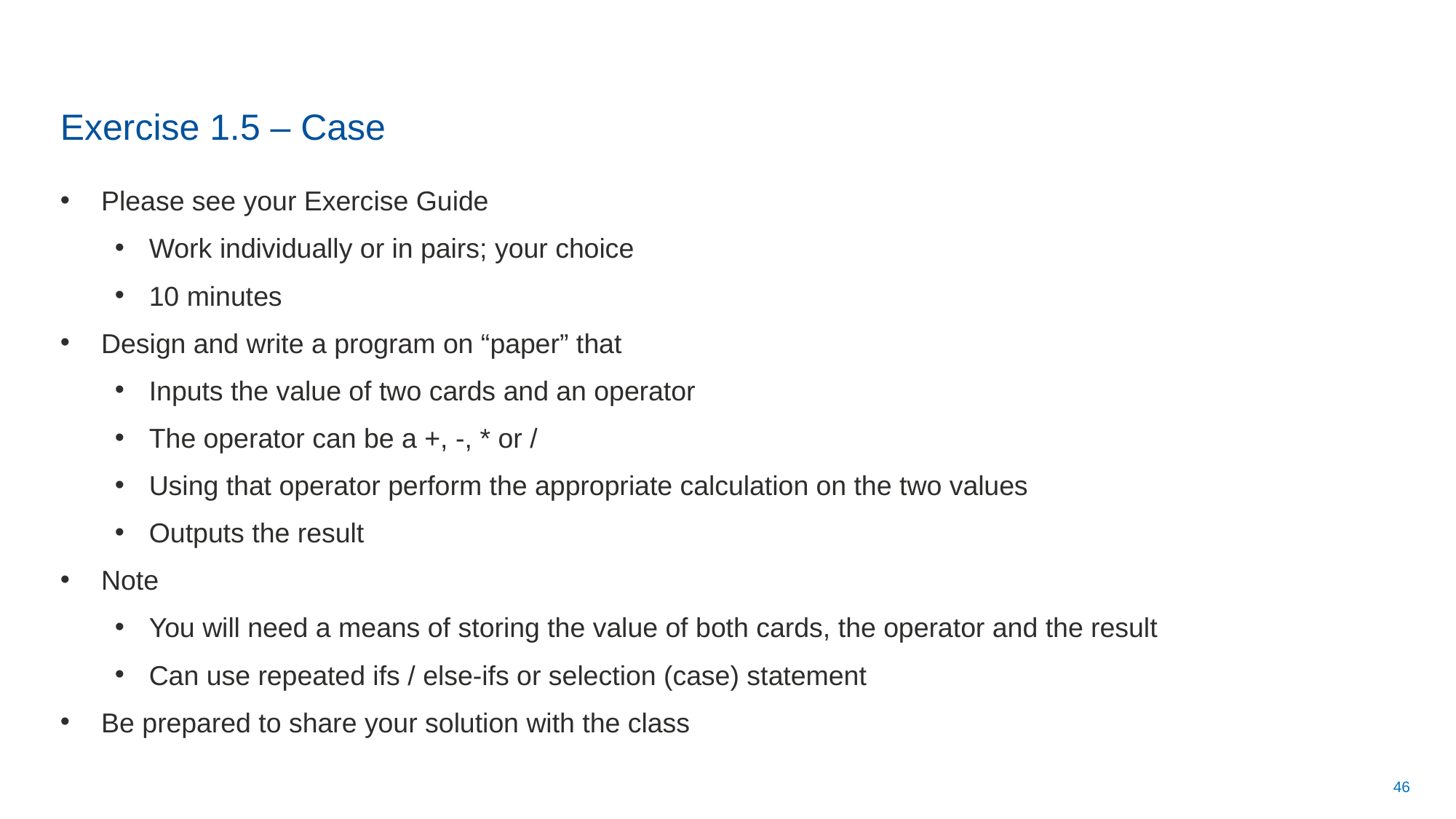

# Exercise 1.5 – Case

Please see your Exercise Guide
Work individually or in pairs; your choice
10 minutes
Design and write a program on “paper” that
Inputs the value of two cards and an operator
The operator can be a +, -, * or /
Using that operator perform the appropriate calculation on the two values
Outputs the result
Note
You will need a means of storing the value of both cards, the operator and the result
Can use repeated ifs / else-ifs or selection (case) statement
Be prepared to share your solution with the class